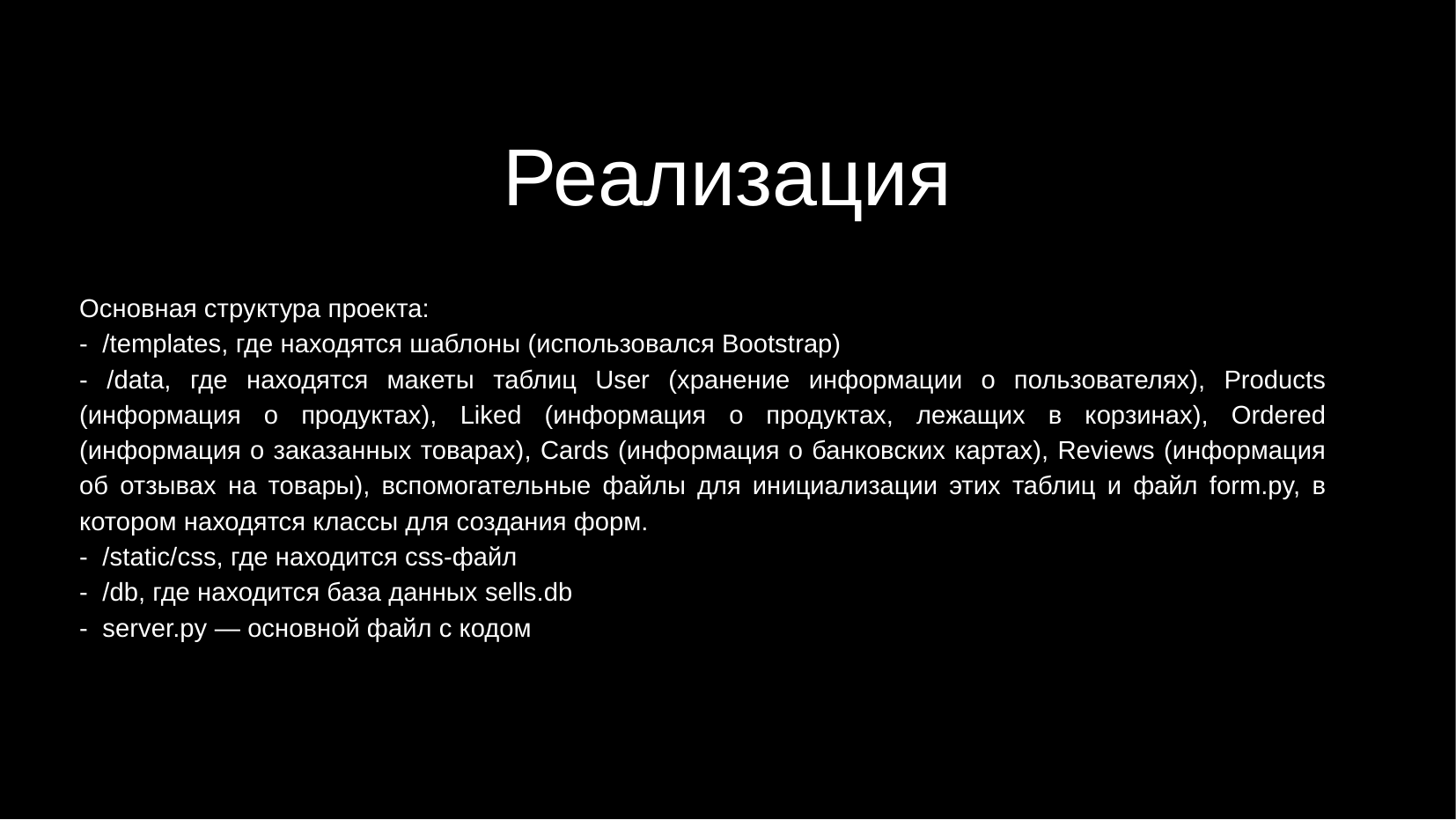

# Реализация
Основная структура проекта:
-  /templates, где находятся шаблоны (использовался Bootstrap)
- /data, где находятся макеты таблиц User (хранение информации о пользователях), Products (информация о продуктах), Liked (информация о продуктах, лежащих в корзинах), Ordered (информация о заказанных товарах), Сards (информация о банковских картах), Reviews (информация об отзывах на товары), вспомогательные файлы для инициализации этих таблиц и файл form.py, в котором находятся классы для создания форм.
-  /static/css, где находится css-файл
-  /db, где находится база данных sells.db
-  server.py — основной файл с кодом